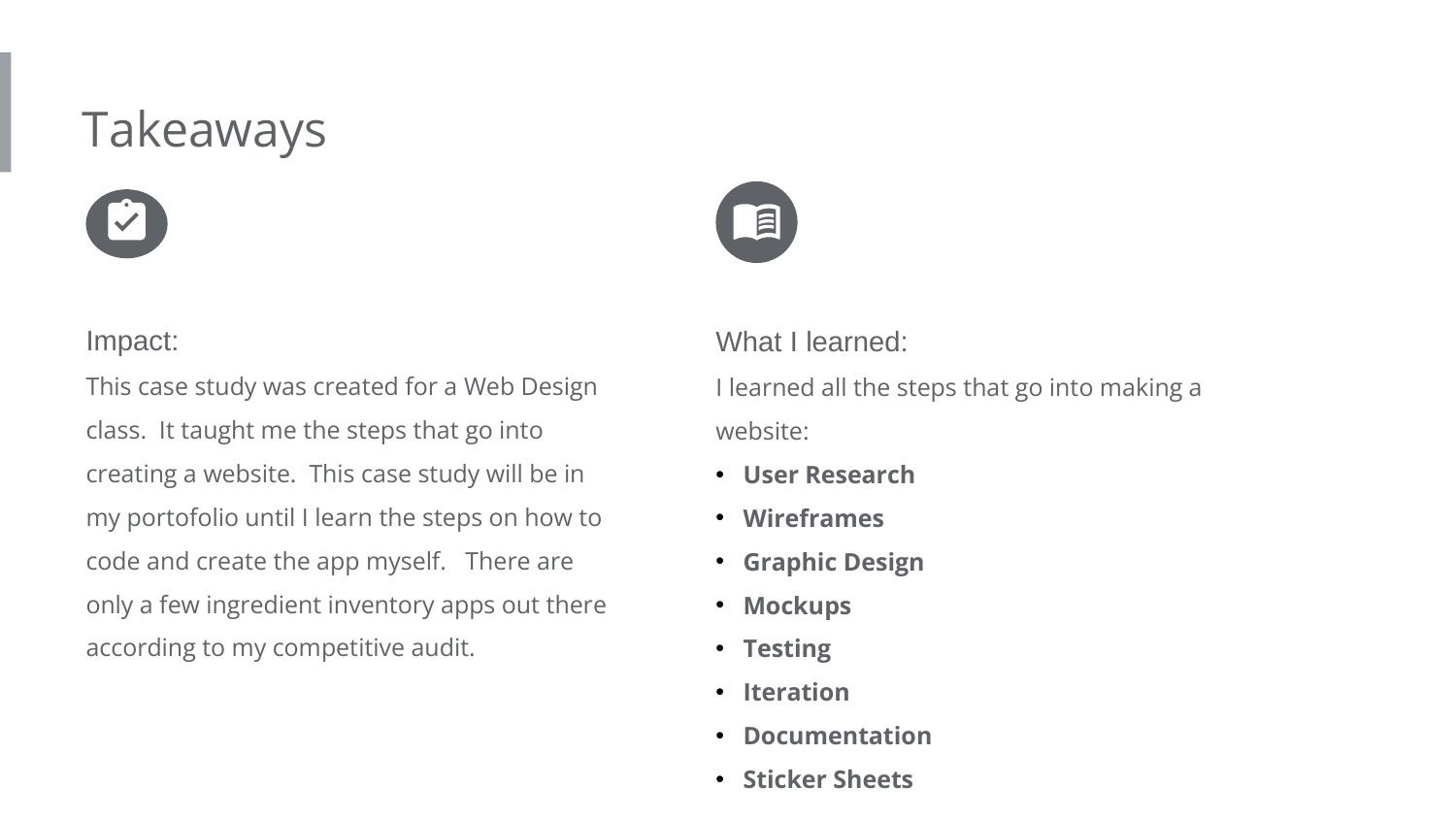

Takeaways

Impact:
This case study was created for a Web Design class.  It taught me the steps that go into creating a website.  This case study will be in my portofolio until I learn the steps on how to code and create the app myself.   There are only a few ingredient inventory apps out there according to my competitive audit.
What I learned:
I learned all the steps that go into making a website:
User Research
Wireframes
Graphic Design
Mockups
Testing
Iteration
Documentation
Sticker Sheets